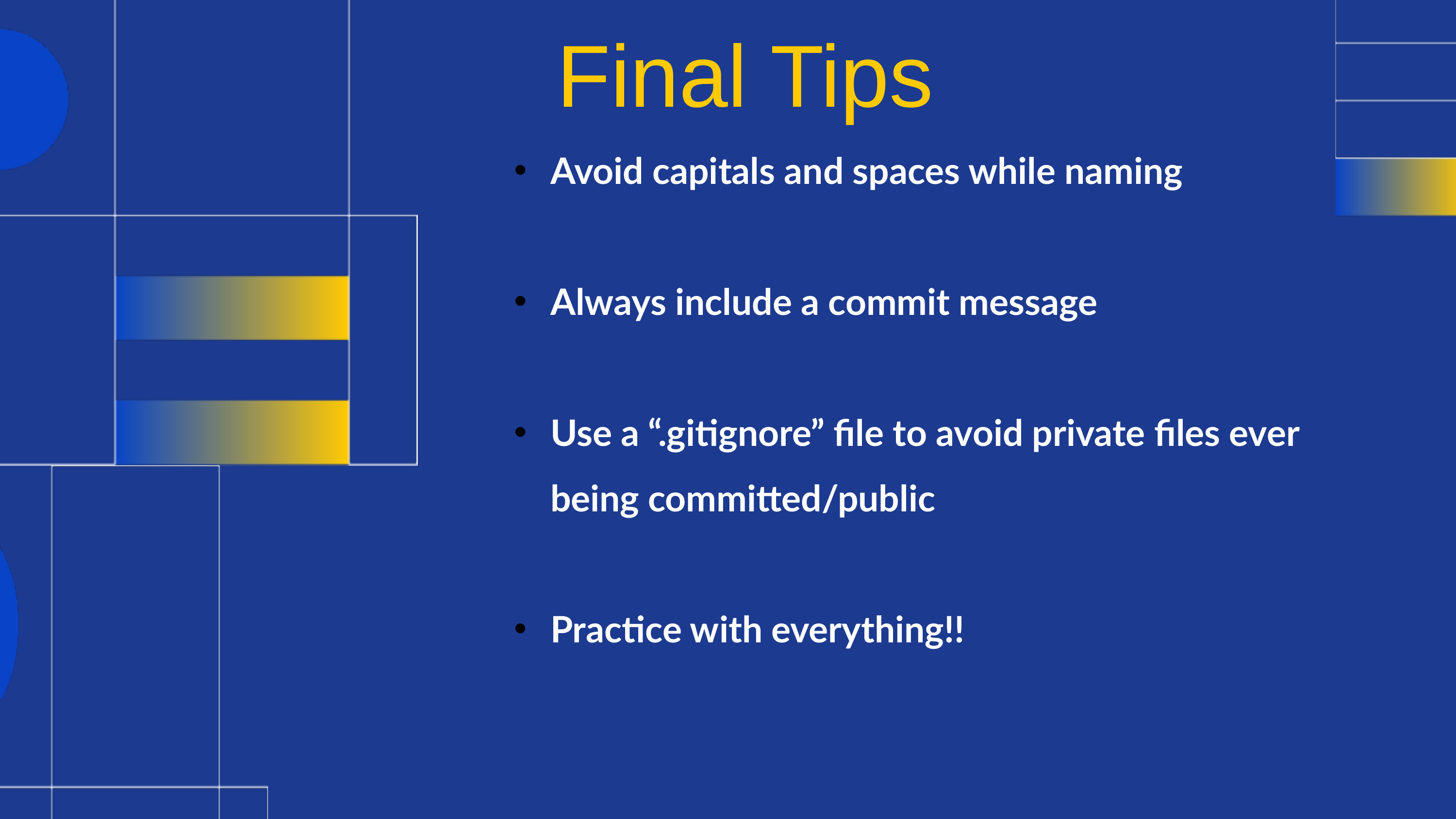

Final Tips
Avoid capitals and spaces while naming

Always include a commit message

Use a “.gitignore” file to avoid private files ever being committed/public

Practice with everything!!